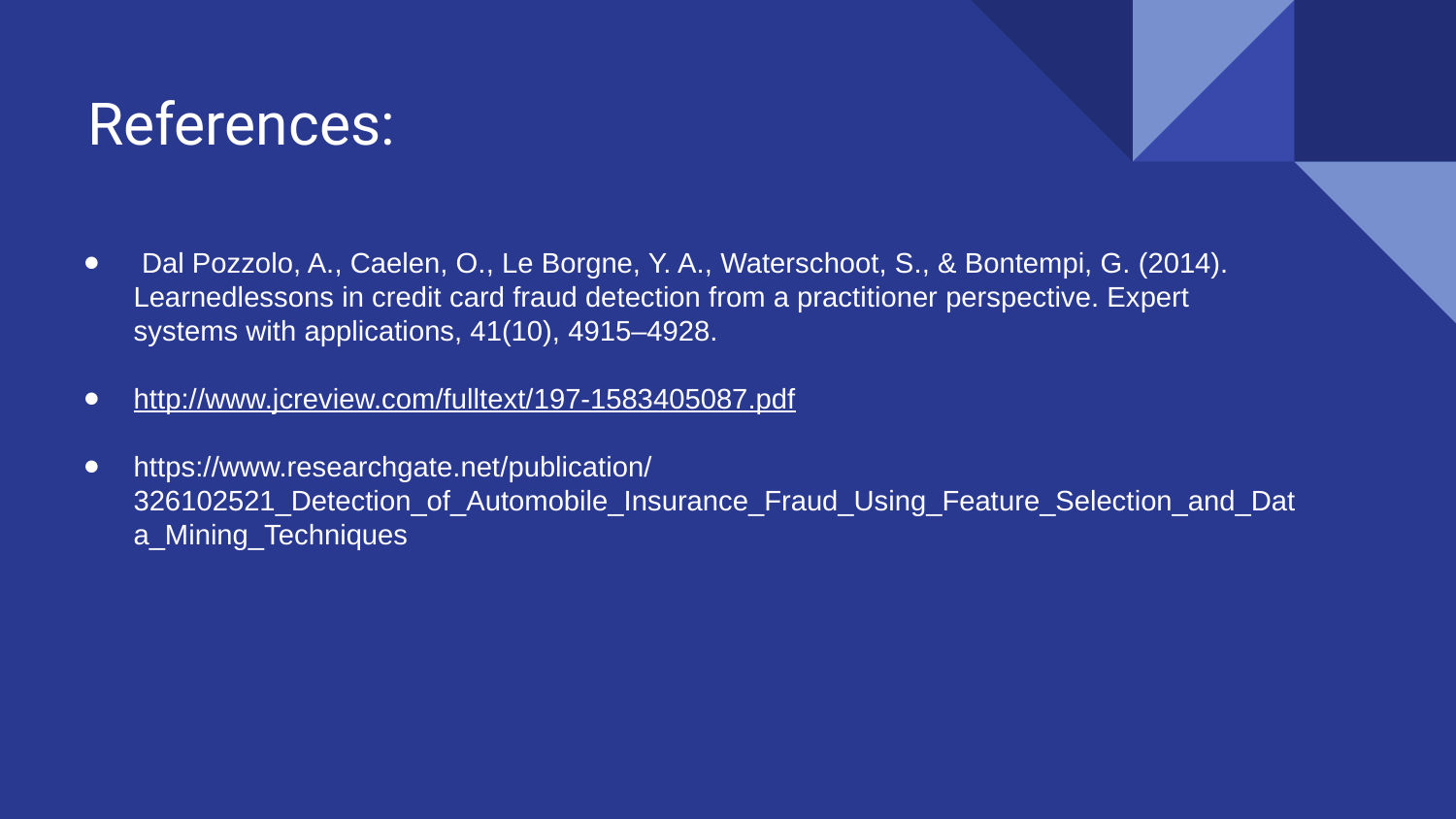

# References:
 Dal Pozzolo, A., Caelen, O., Le Borgne, Y. A., Waterschoot, S., & Bontempi, G. (2014). Learnedlessons in credit card fraud detection from a practitioner perspective. Expert systems with applications, 41(10), 4915–4928.

http://www.jcreview.com/fulltext/197-1583405087.pdf

https://www.researchgate.net/publication/326102521_Detection_of_Automobile_Insurance_Fraud_Using_Feature_Selection_and_Data_Mining_Techniques